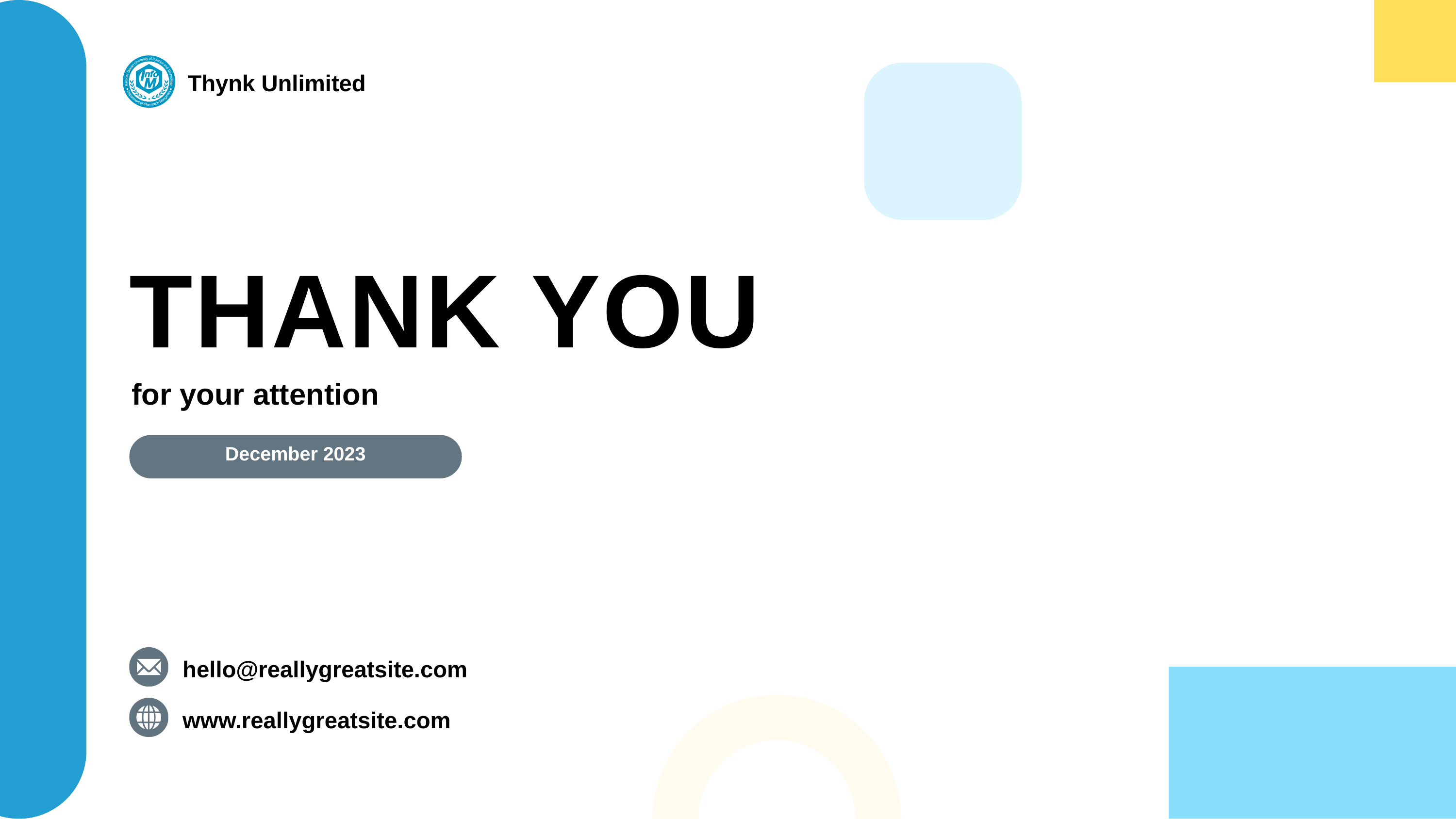

Thynk Unlimited
THANK YOU
for your attention

December 2023

hello@reallygreatsite.com

www.reallygreatsite.com